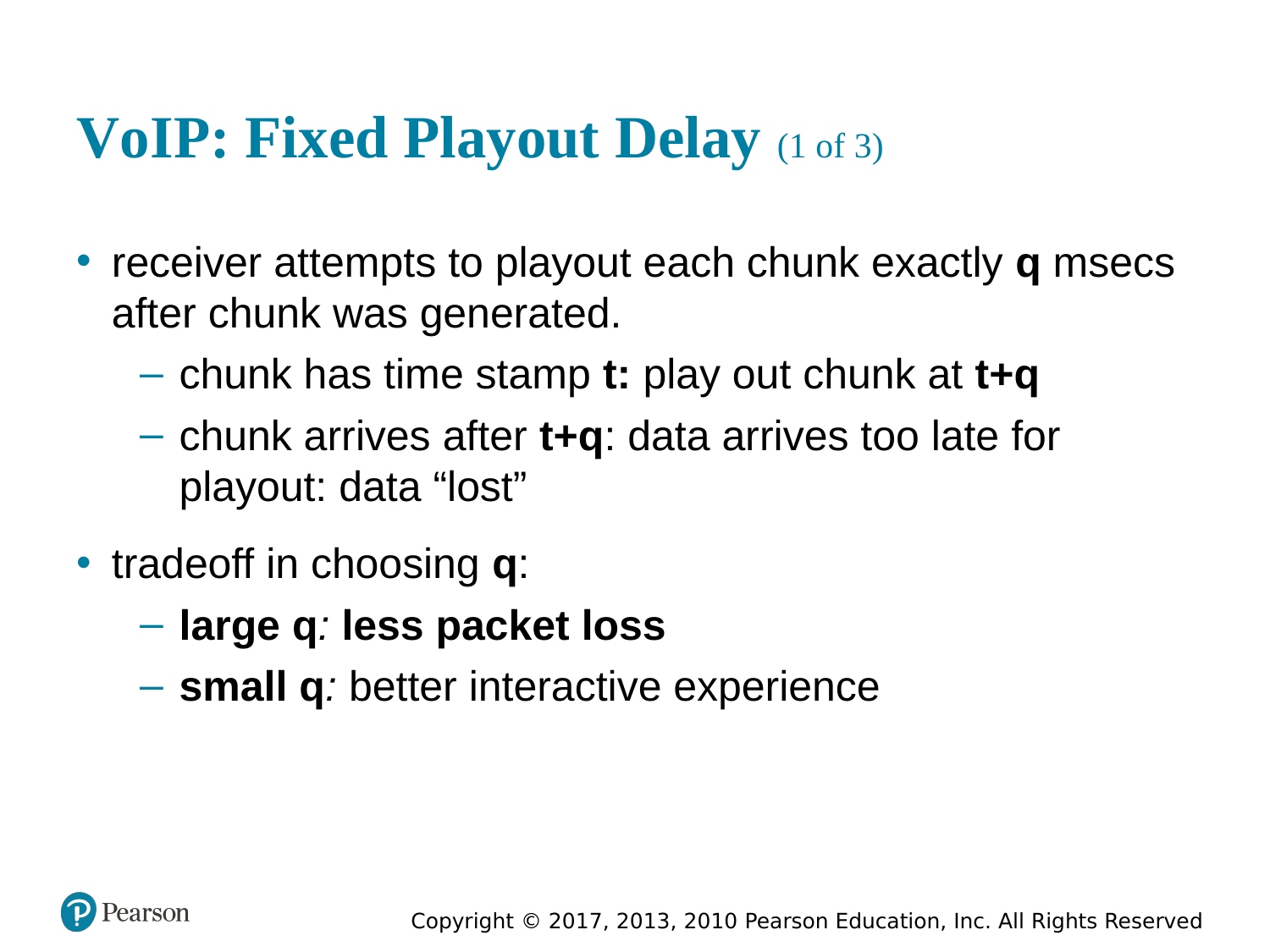

# V o I P: Fixed Playout Delay (1 of 3)
receiver attempts to playout each chunk exactly q msecs after chunk was generated.
chunk has time stamp t: play out chunk at t+q
chunk arrives after t+q: data arrives too late for playout: data “lost”
tradeoff in choosing q:
large q: less packet loss
small q: better interactive experience